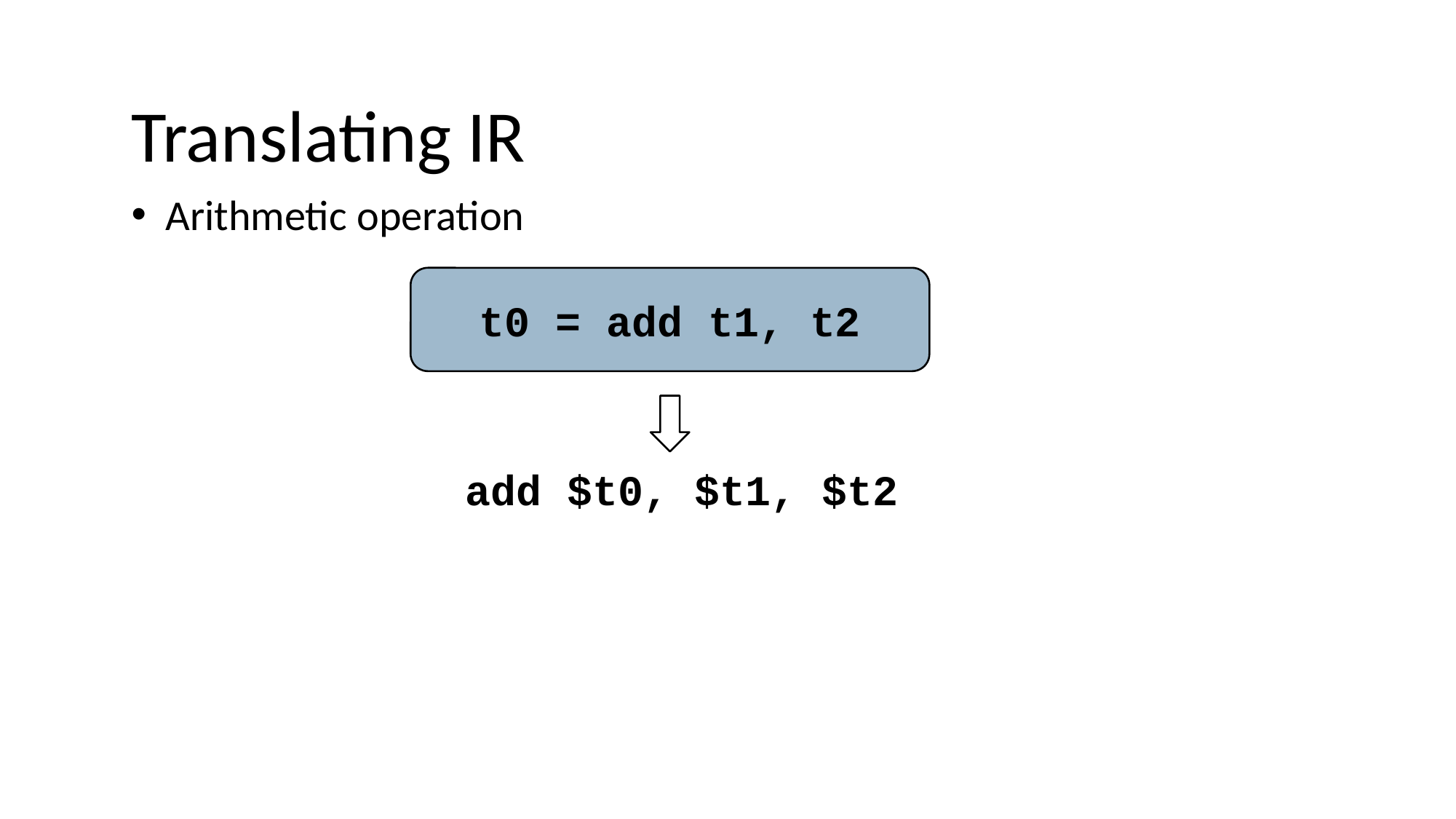

Translating IR
Arithmetic operation
t0 = add t1, t2

add $t0, $t1, $t2